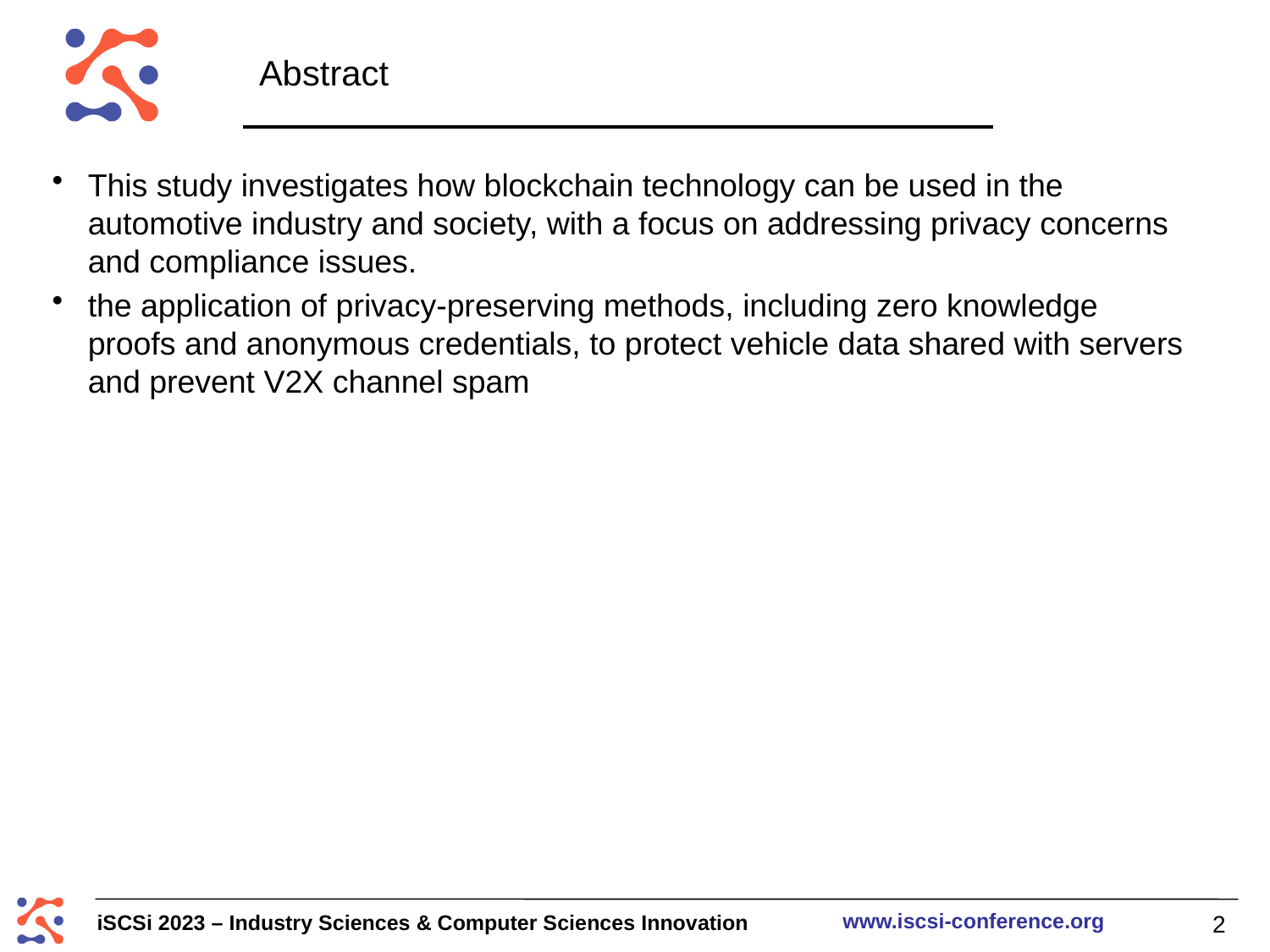

# Abstract
This study investigates how blockchain technology can be used in the automotive industry and society, with a focus on addressing privacy concerns and compliance issues.
the application of privacy-preserving methods, including zero knowledge proofs and anonymous credentials, to protect vehicle data shared with servers and prevent V2X channel spam
 2